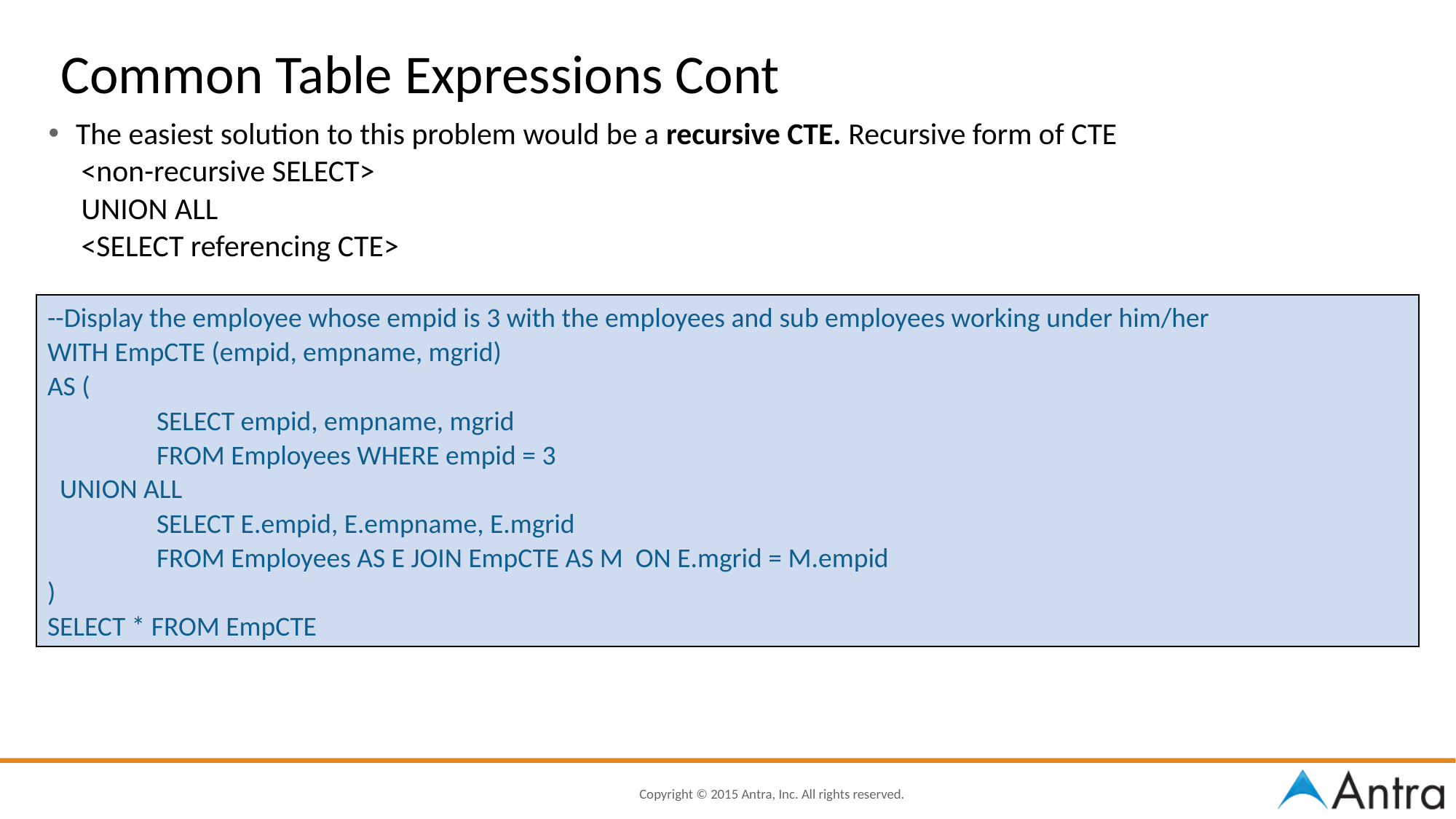

# Common Table Expressions Cont

The easiest solution to this problem would be a recursive CTE. Recursive form of CTE
<non-recursive SELECT>
UNION ALL
<SELECT referencing CTE>
--Display the employee whose empid is 3 with the employees and sub employees working under him/her
WITH EmpCTE (empid, empname, mgrid)
AS (
	SELECT empid, empname, mgrid
	FROM Employees WHERE empid = 3
  UNION ALL
  	SELECT E.empid, E.empname, E.mgrid
	FROM Employees AS E JOIN EmpCTE AS M  ON E.mgrid = M.empid
)
SELECT * FROM EmpCTE